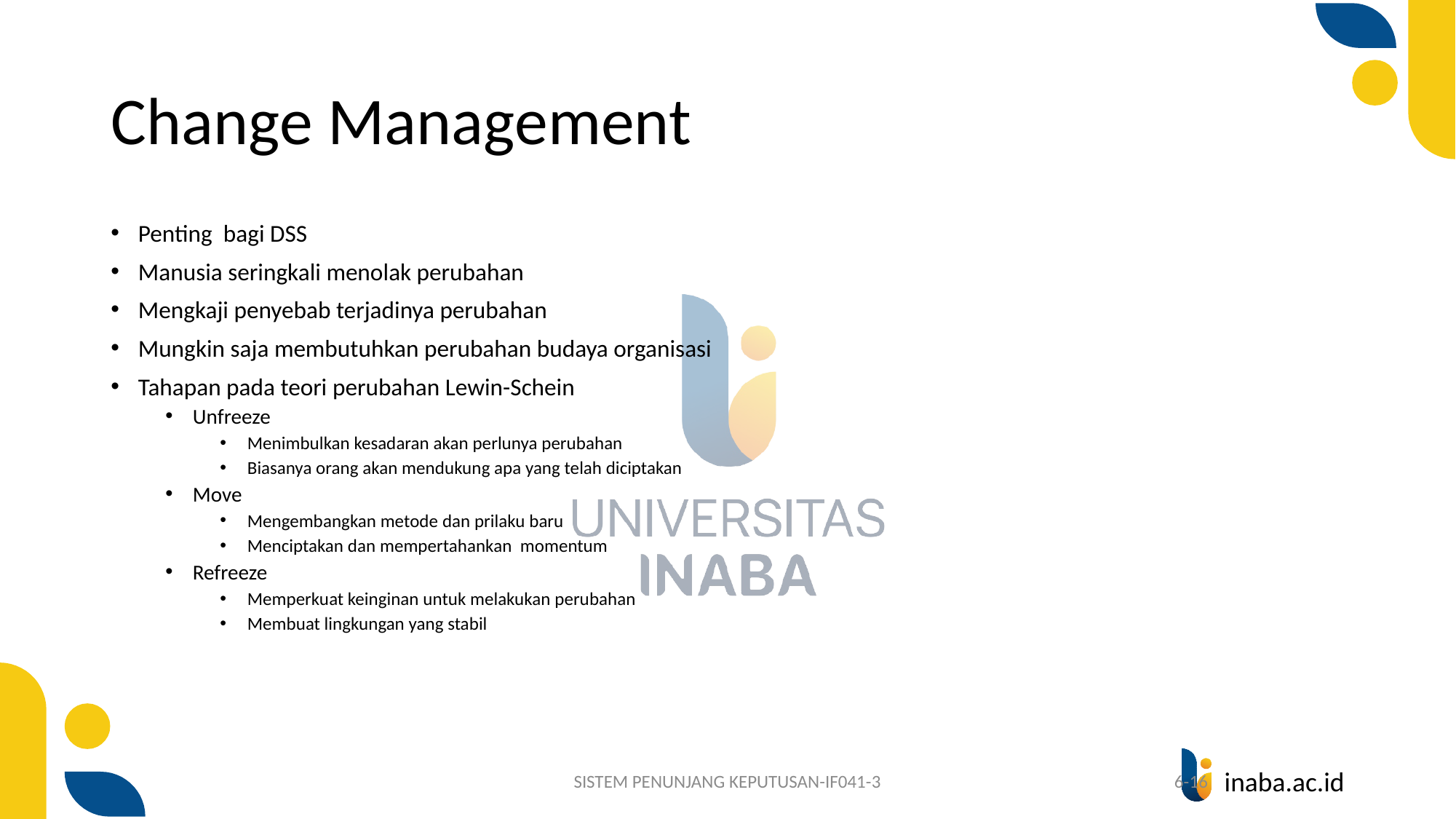

# Change Management
Penting  bagi DSS
Manusia seringkali menolak perubahan
Mengkaji penyebab terjadinya perubahan
Mungkin saja membutuhkan perubahan budaya organisasi
Tahapan pada teori perubahan Lewin-Schein
Unfreeze
Menimbulkan kesadaran akan perlunya perubahan
Biasanya orang akan mendukung apa yang telah diciptakan
Move
Mengembangkan metode dan prilaku baru
Menciptakan dan mempertahankan  momentum
Refreeze
Memperkuat keinginan untuk melakukan perubahan
Membuat lingkungan yang stabil
16
SISTEM PENUNJANG KEPUTUSAN-IF041-3
6-16